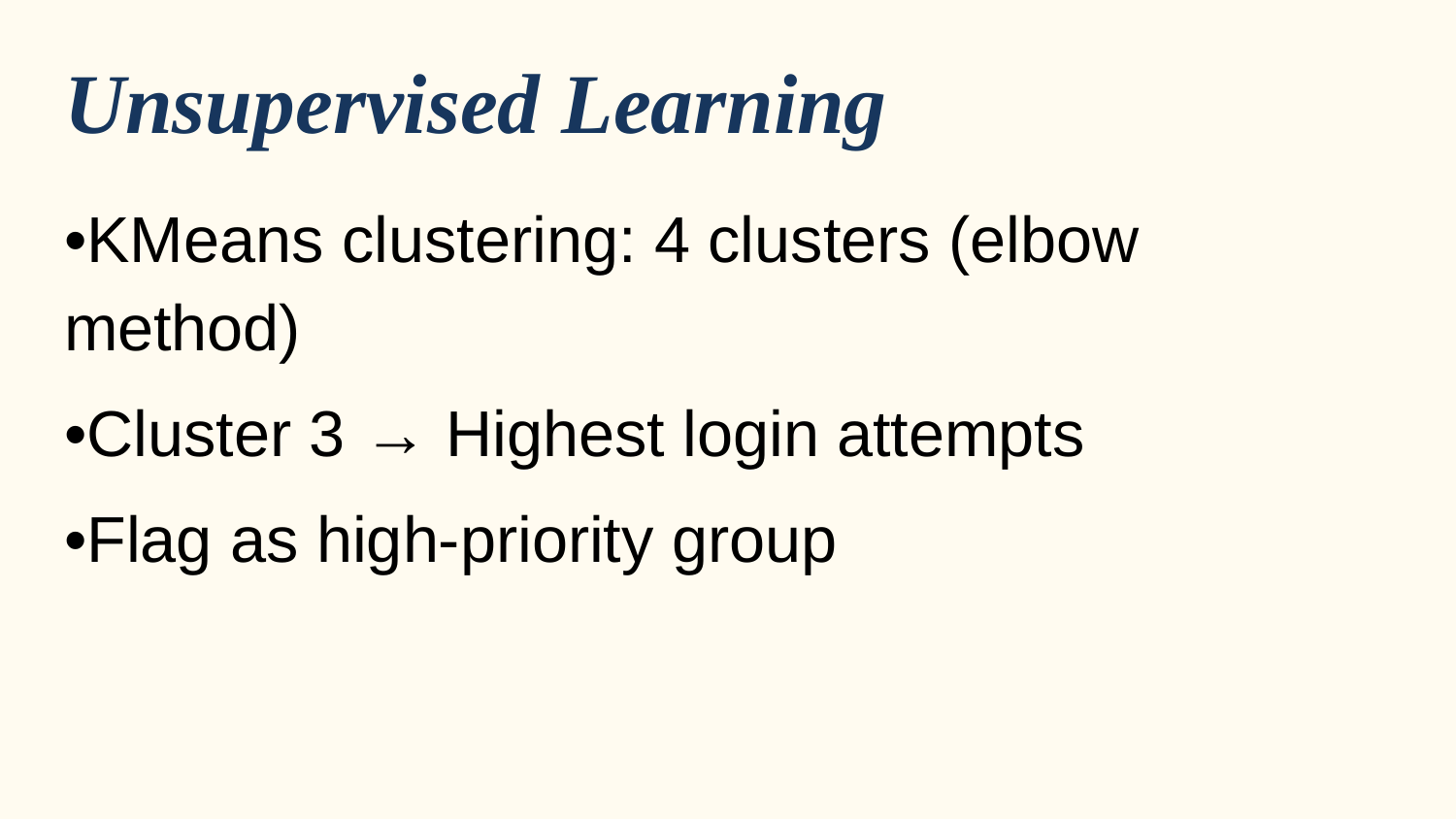

# Unsupervised Learning
•KMeans clustering: 4 clusters (elbow method)
•Cluster 3 → Highest login attempts
•Flag as high-priority group